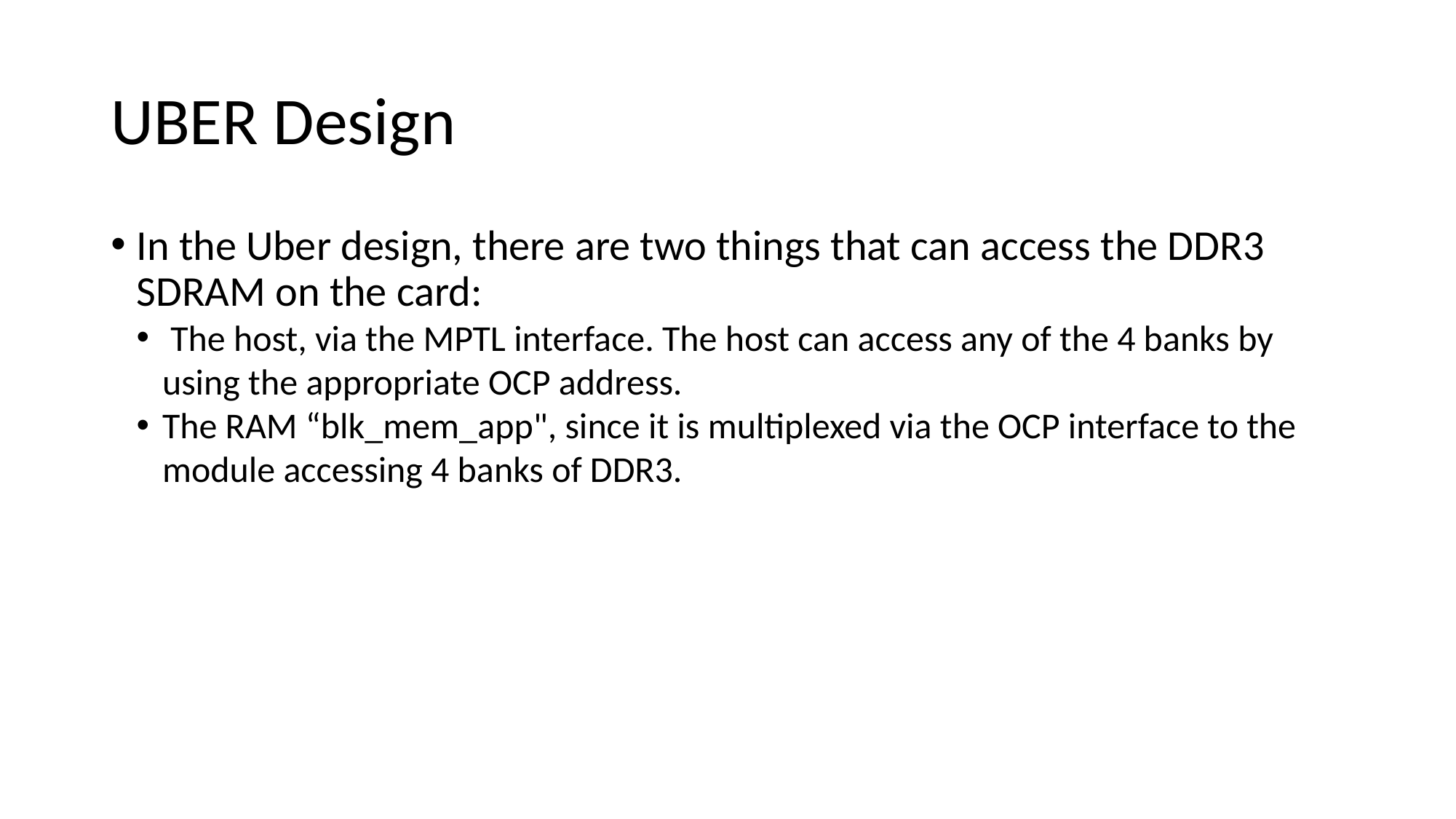

UBER Design
In the Uber design, there are two things that can access the DDR3 SDRAM on the card:
 The host, via the MPTL interface. The host can access any of the 4 banks by using the appropriate OCP address.
The RAM “blk_mem_app", since it is multiplexed via the OCP interface to the module accessing 4 banks of DDR3.